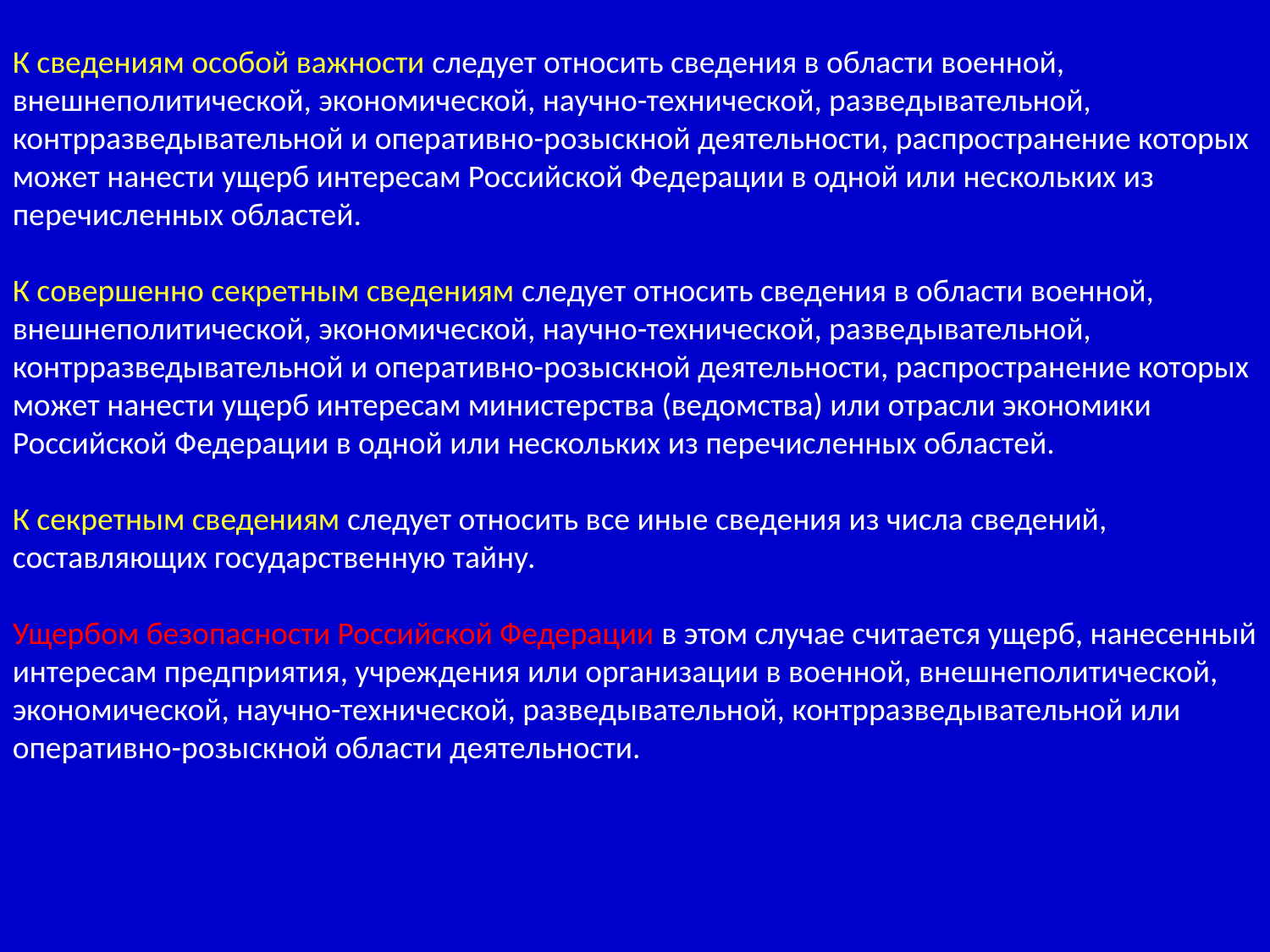

К сведениям особой важности следует относить сведения в области военной, внешнеполитической, экономической, научно-технической, разведывательной, контрразведывательной и оперативно-розыскной деятельности, распространение которых может нанести ущерб интересам Российской Федерации в одной или нескольких из перечисленных областей.

К совершенно секретным сведениям следует относить сведения в области военной, внешнеполитической, экономической, научно-технической, разведывательной, контрразведывательной и оперативно-розыскной деятельности, распространение которых может нанести ущерб интересам министерства (ведомства) или отрасли экономики Российской Федерации в одной или нескольких из перечисленных областей.

К секретным сведениям следует относить все иные сведения из числа сведений, составляющих государственную тайну.

Ущербом безопасности Российской Федерации в этом случае считается ущерб, нанесенный интересам предприятия, учреждения или организации в военной, внешнеполитической, экономической, научно-технической, разведывательной, контрразведывательной или оперативно-розыскной области деятельности.